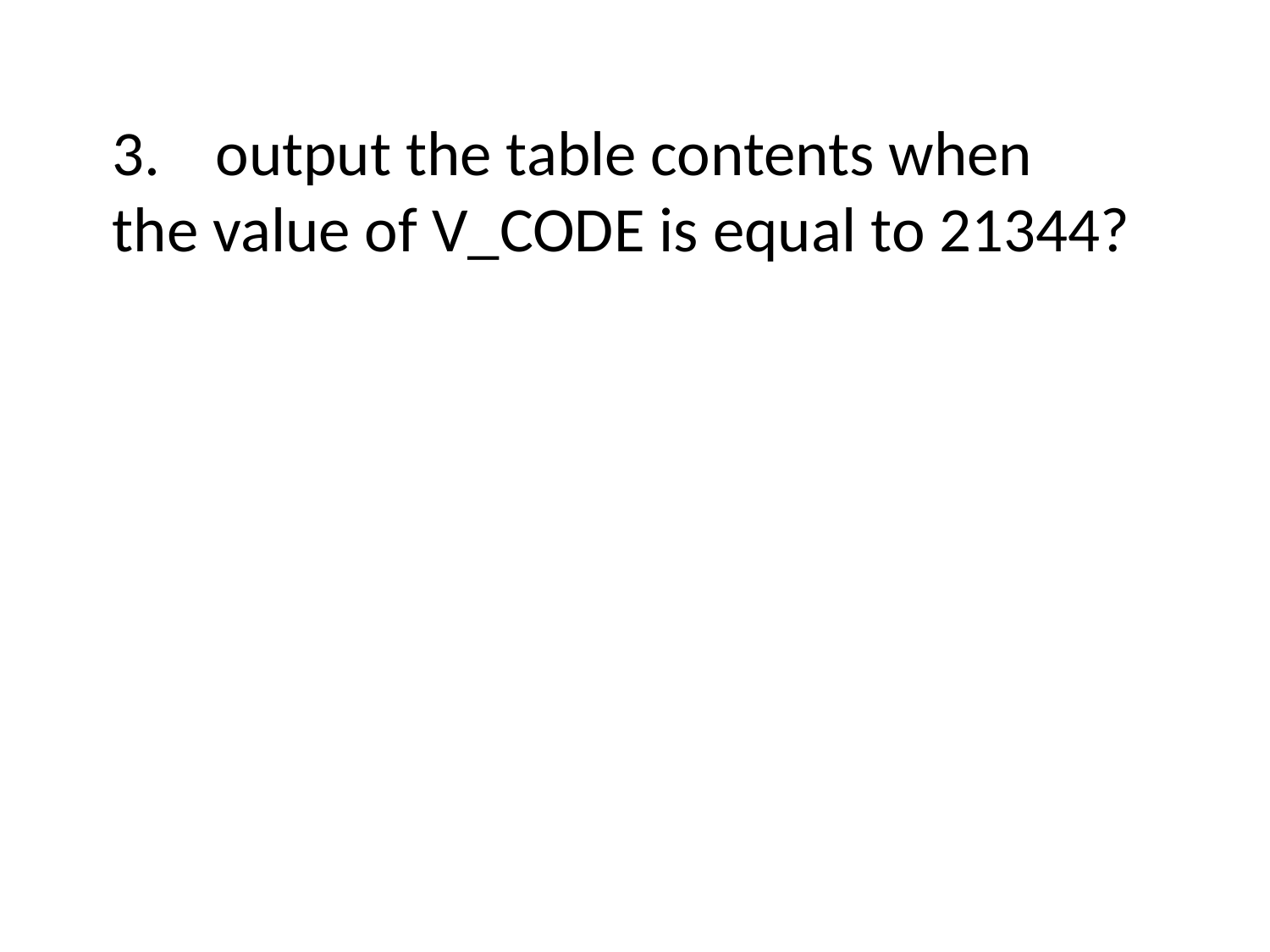

output the table contents when
the value of V_CODE is equal to 21344?